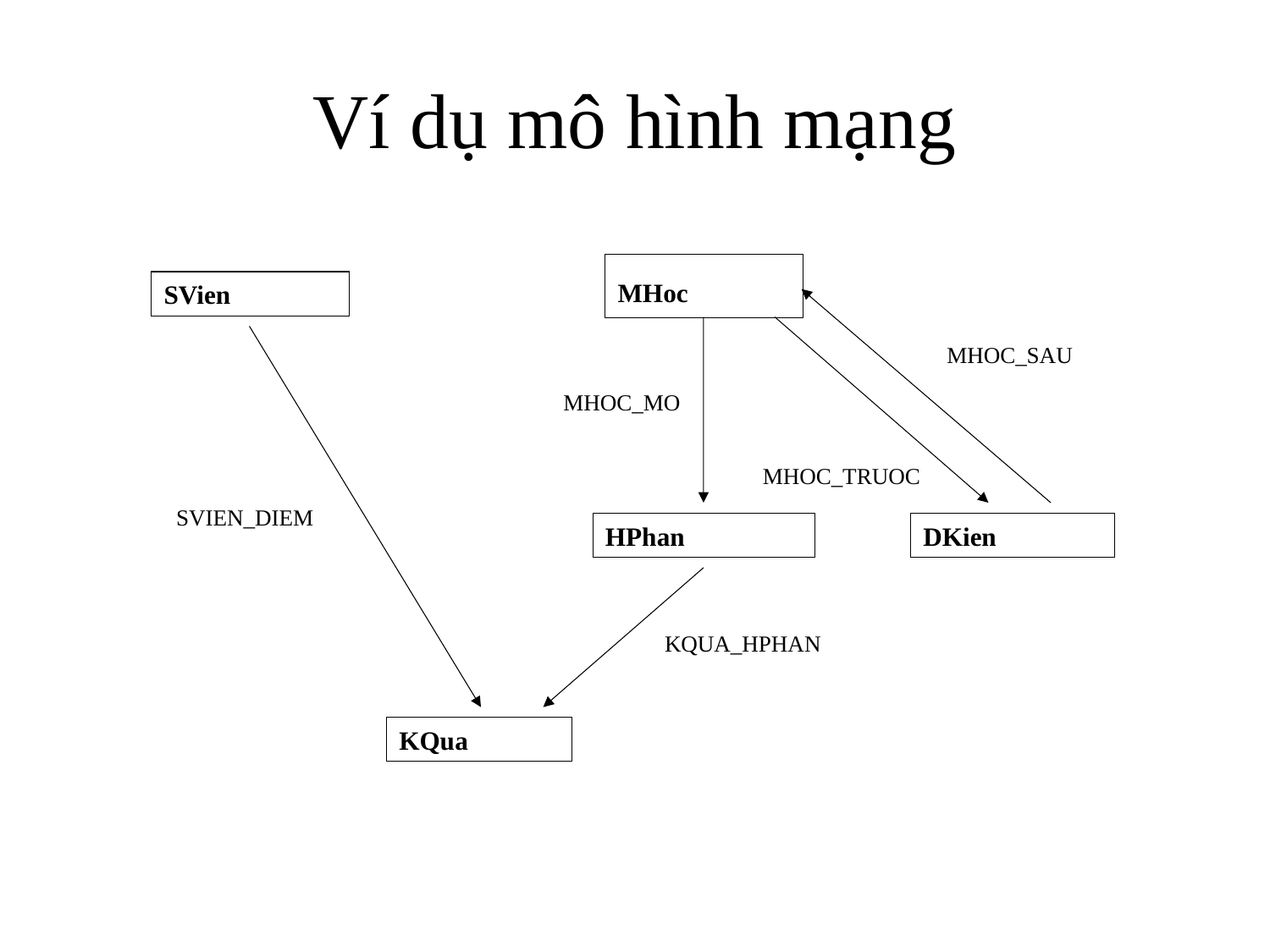

# Ví dụ mô hình mạng

MHoc
SVien

MHOC_SAU
MHOC_MO
MHOC_TRUOC
SVIEN_DIEM
HPhan
DKien

KQUA_HPHAN
KQua